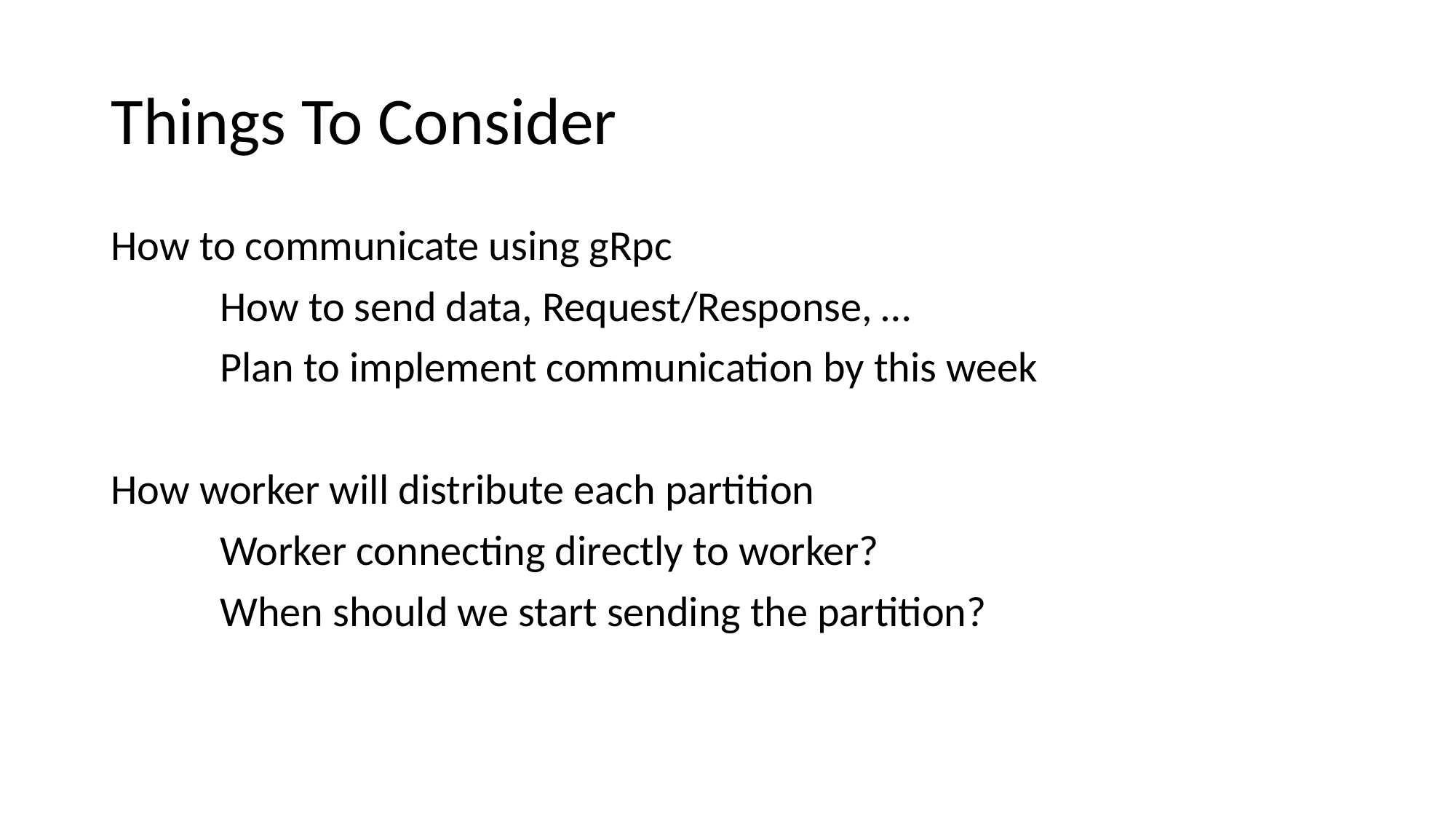

# Things To Consider
How to communicate using gRpc
	How to send data, Request/Response, …
	Plan to implement communication by this week

How worker will distribute each partition
	Worker connecting directly to worker?
	When should we start sending the partition?